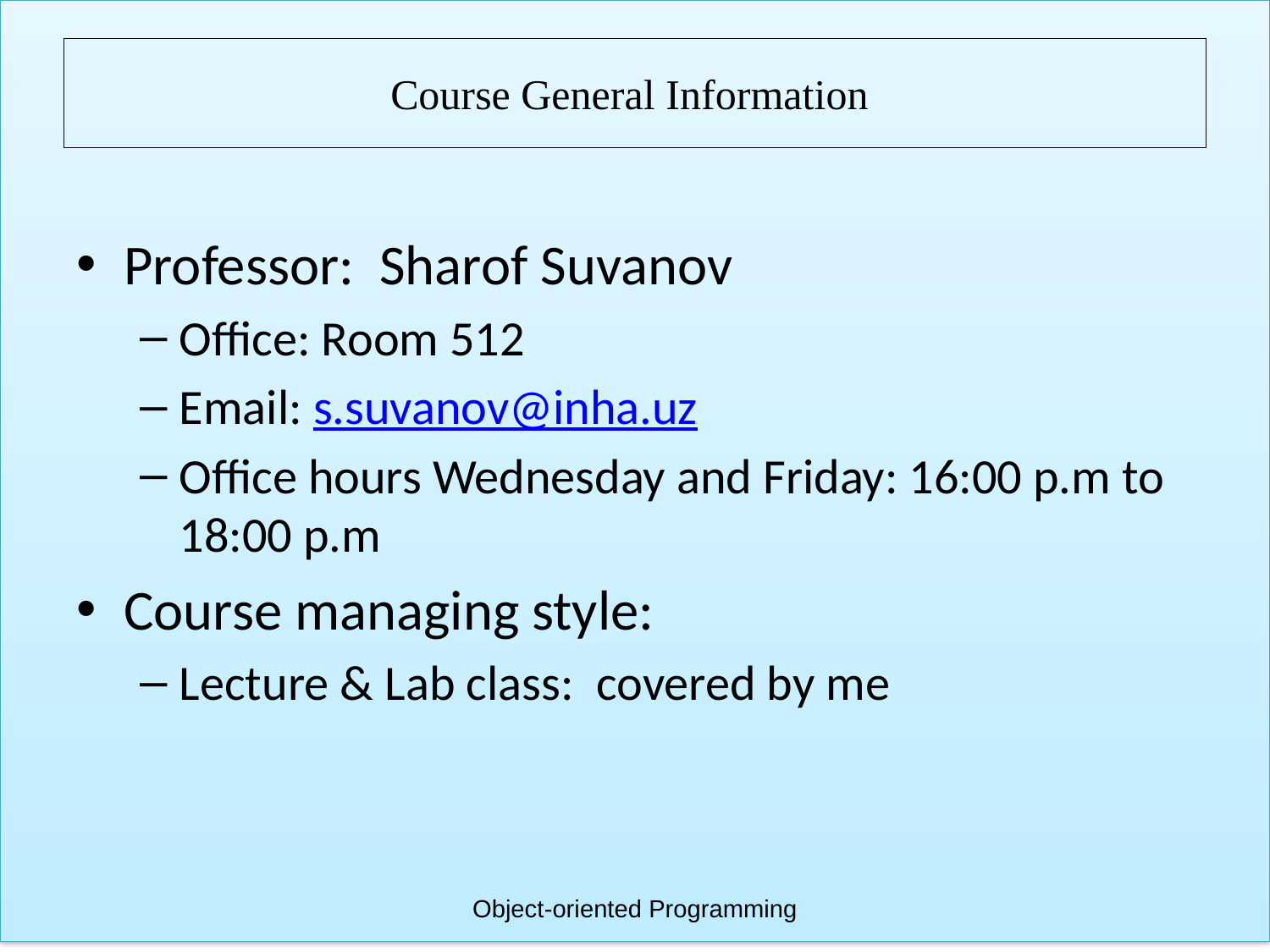

Object-oriented Programming
# Course General Information
Professor:  Sharof Suvanov
Office: Room 512
Email: s.suvanov@inha.uz
Office hours Wednesday and Friday: 16:00 p.m to 18:00 p.m
Course managing style:
Lecture & Lab class:  covered by me